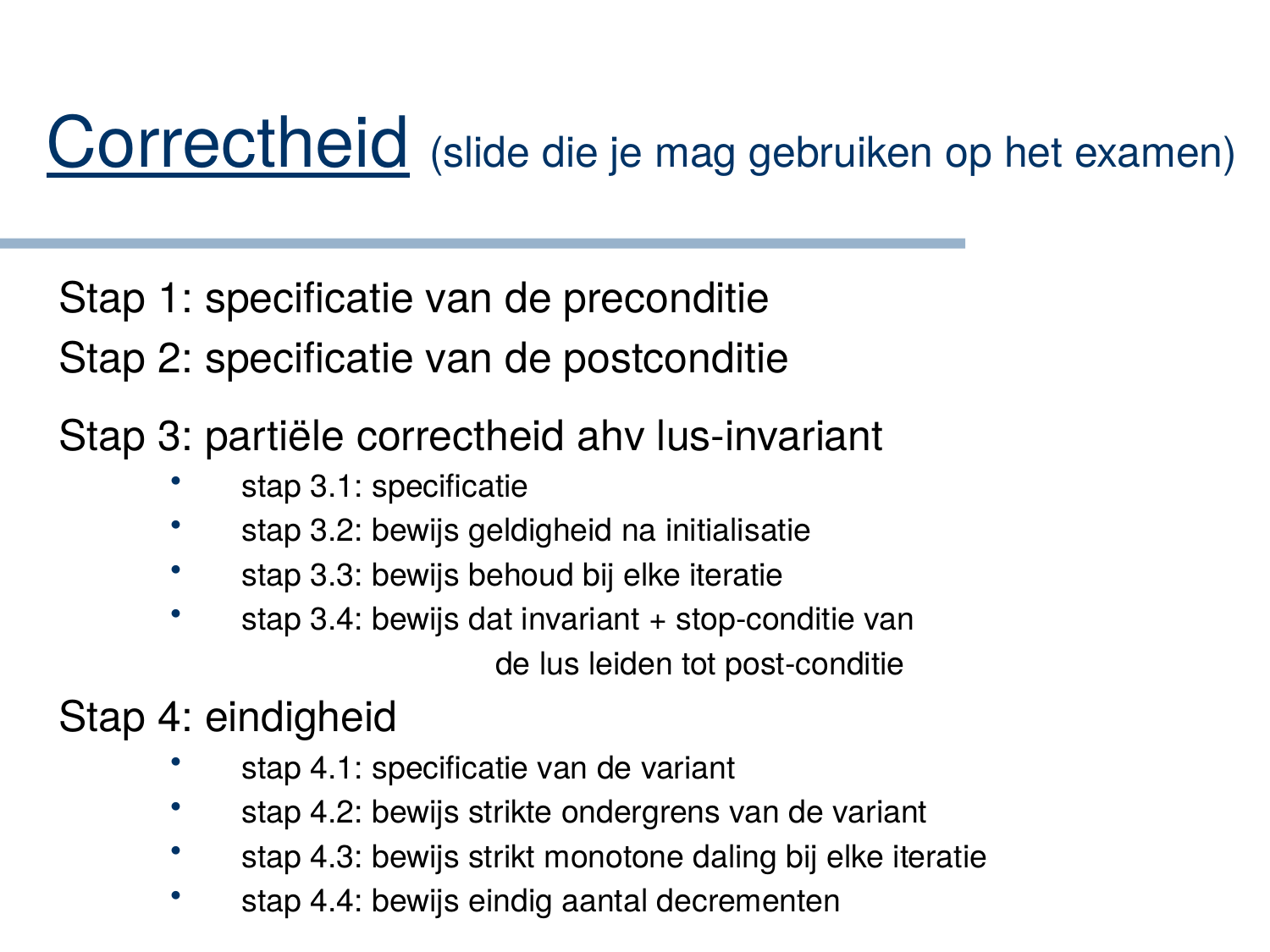

# Correctheid (slide die je mag gebruiken op het examen)
Stap 1: specificatie van de preconditie
Stap 2: specificatie van de postconditie
Stap 3: partiële correctheid ahv lus-invariant
stap 3.1: specificatie
stap 3.2: bewijs geldigheid na initialisatie
stap 3.3: bewijs behoud bij elke iteratie
stap 3.4: bewijs dat invariant + stop-conditie van
 		        de lus leiden tot post-conditie
Stap 4: eindigheid
stap 4.1: specificatie van de variant
stap 4.2: bewijs strikte ondergrens van de variant
stap 4.3: bewijs strikt monotone daling bij elke iteratie
stap 4.4: bewijs eindig aantal decrementen